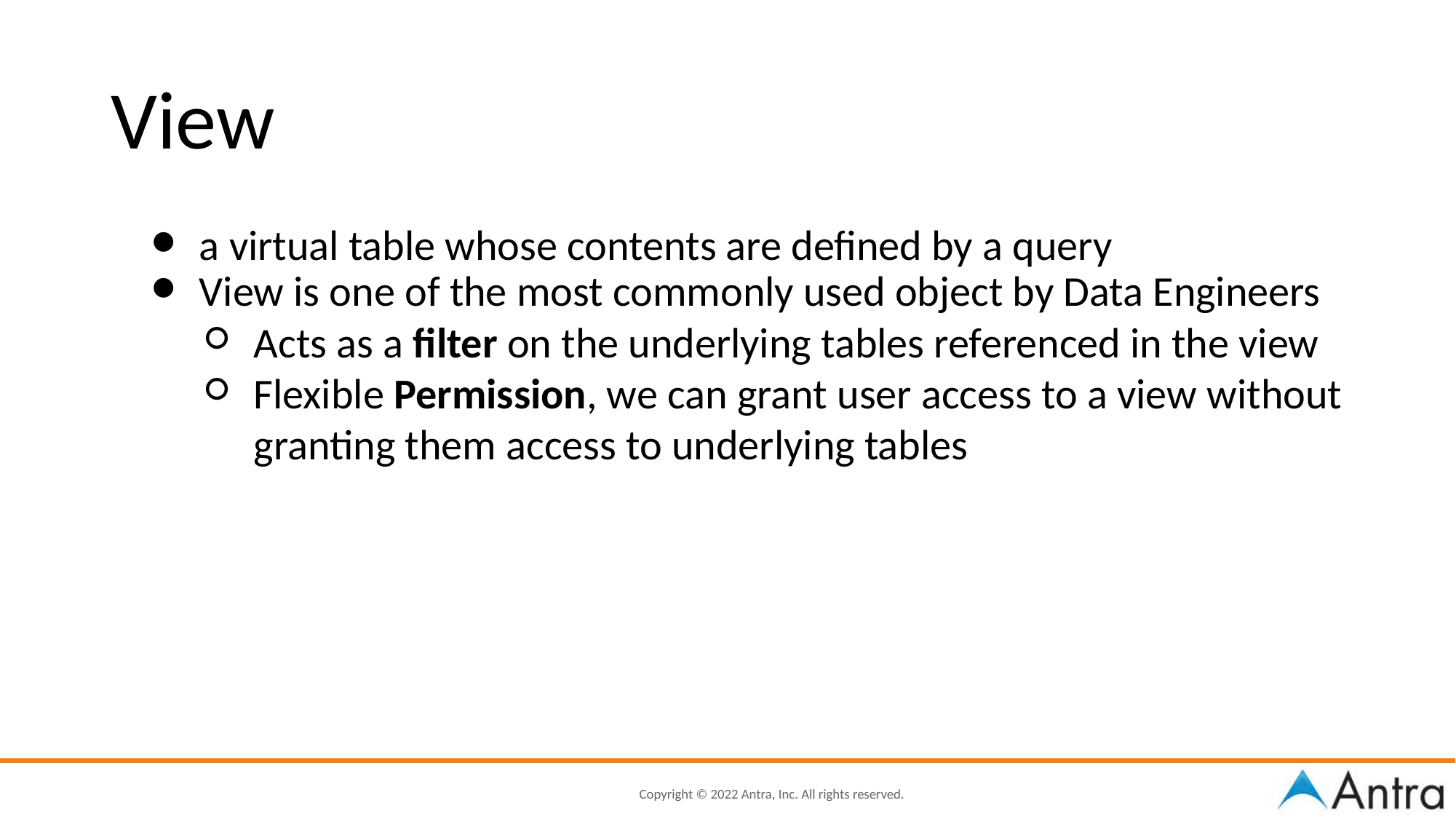

View
a virtual table whose contents are defined by a query
View is one of the most commonly used object by Data Engineers
Acts as a filter on the underlying tables referenced in the view
Flexible Permission, we can grant user access to a view without granting them access to underlying tables